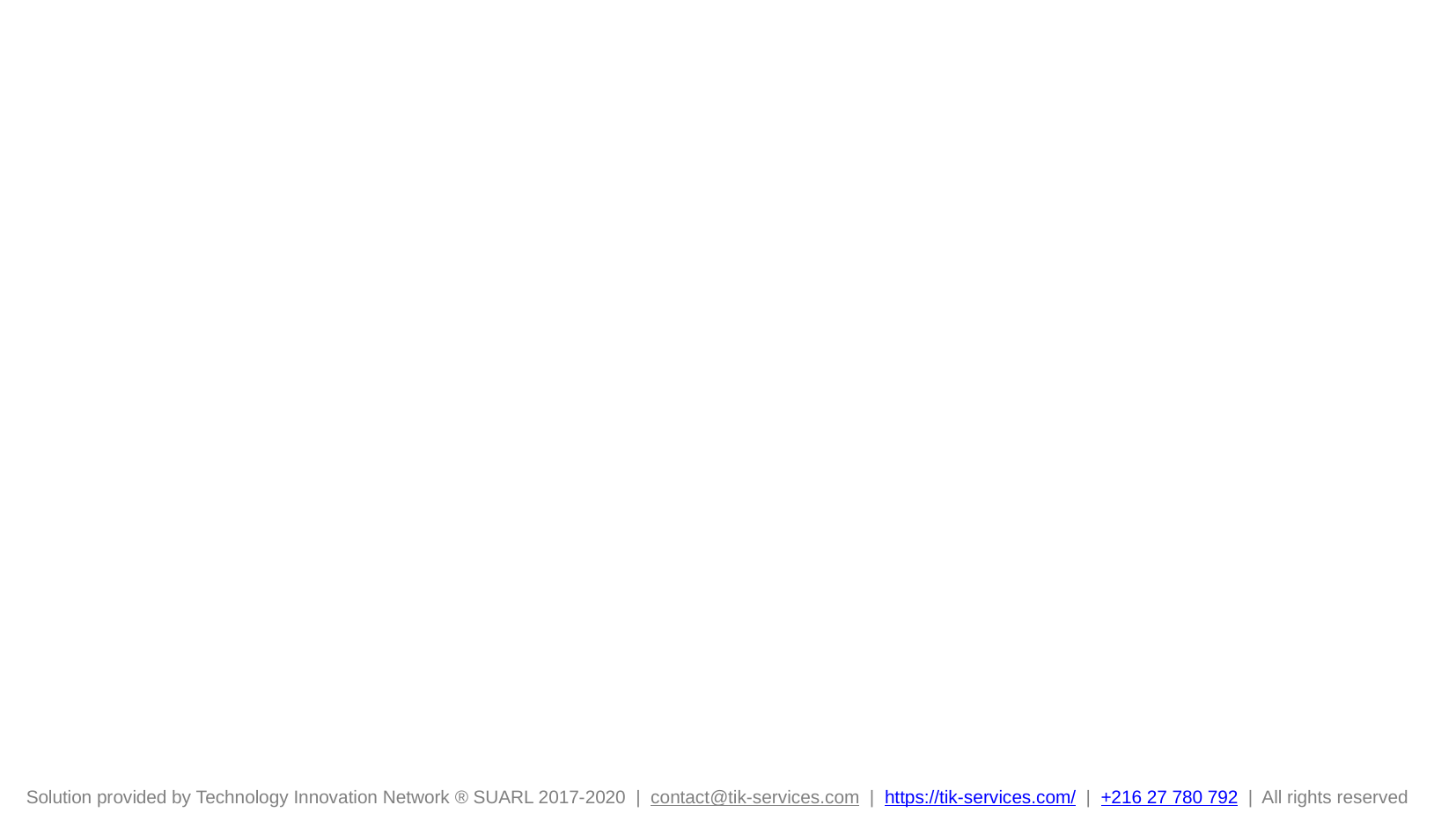

Solution provided by Technology Innovation Network ® SUARL 2017-2020  |  contact@tik-services.com  |  https://tik-services.com/  |  +216 27 780 792  |  All rights reserved